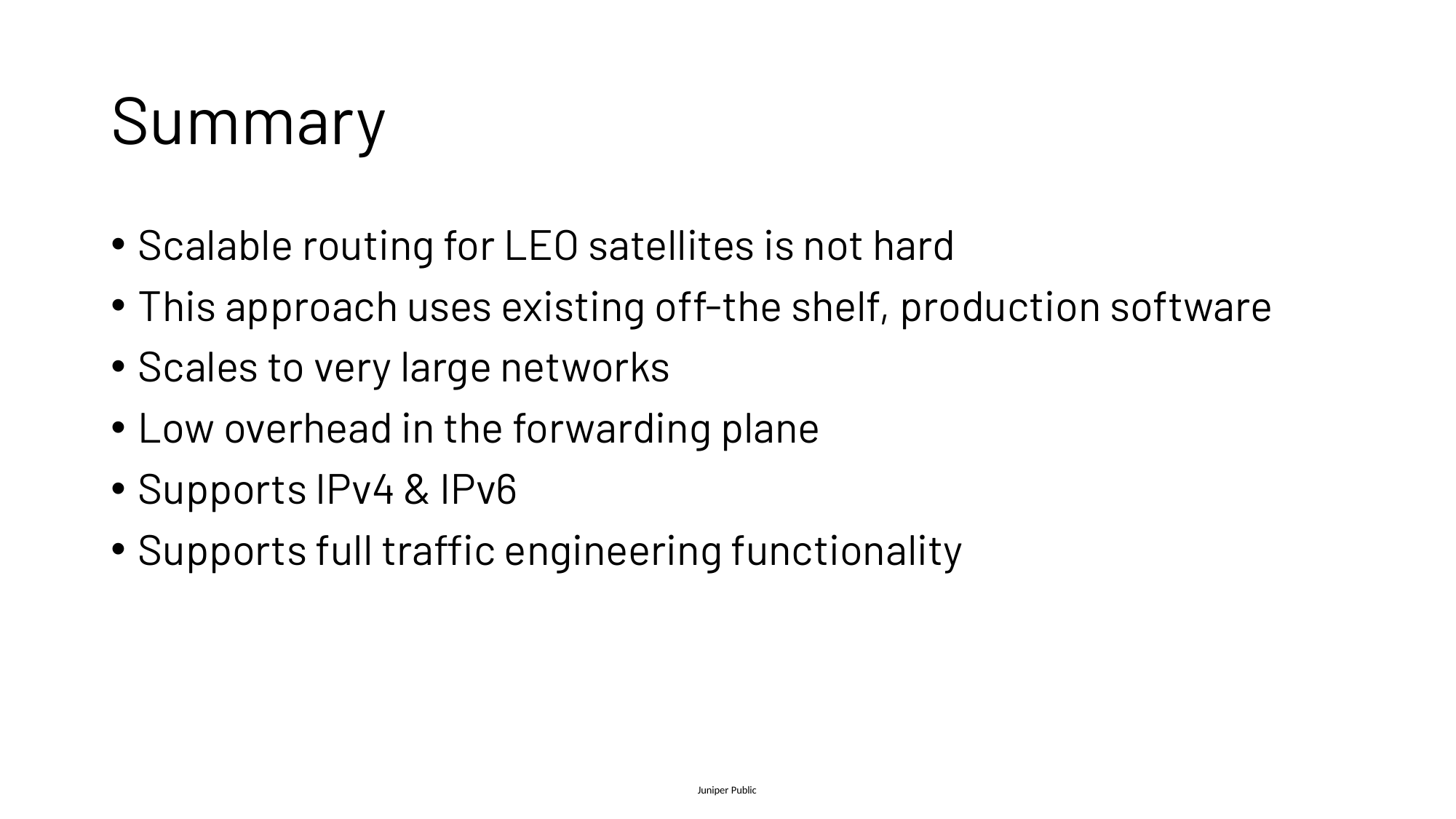

# Summary
Scalable routing for LEO satellites is not hard
This approach uses existing off-the shelf, production software
Scales to very large networks
Low overhead in the forwarding plane
Supports IPv4 & IPv6
Supports full traffic engineering functionality